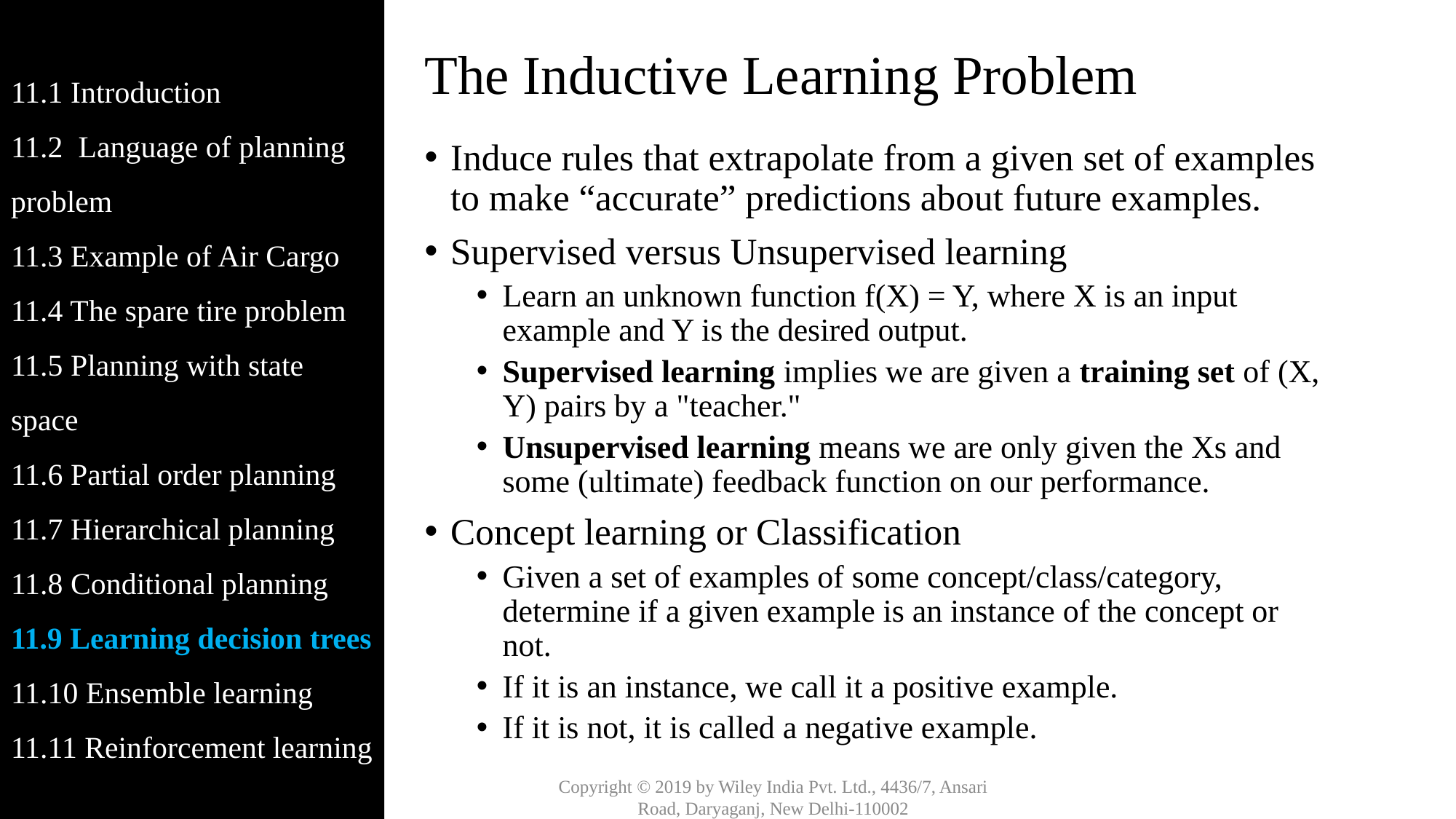

11.1 Introduction
11.2  Language of planning problem
11.3 Example of Air Cargo
11.4 The spare tire problem
11.5 Planning with state space
11.6 Partial order planning
11.7 Hierarchical planning
11.8 Conditional planning
11.9 Learning decision trees
11.10 Ensemble learning
11.11 Reinforcement learning
# The Inductive Learning Problem
Induce rules that extrapolate from a given set of examples to make “accurate” predictions about future examples.
Supervised versus Unsupervised learning
Learn an unknown function f(X) = Y, where X is an input example and Y is the desired output.
Supervised learning implies we are given a training set of (X, Y) pairs by a "teacher."
Unsupervised learning means we are only given the Xs and some (ultimate) feedback function on our performance.
Concept learning or Classification
Given a set of examples of some concept/class/category, determine if a given example is an instance of the concept or not.
If it is an instance, we call it a positive example.
If it is not, it is called a negative example.
Copyright © 2019 by Wiley India Pvt. Ltd., 4436/7, Ansari Road, Daryaganj, New Delhi-110002